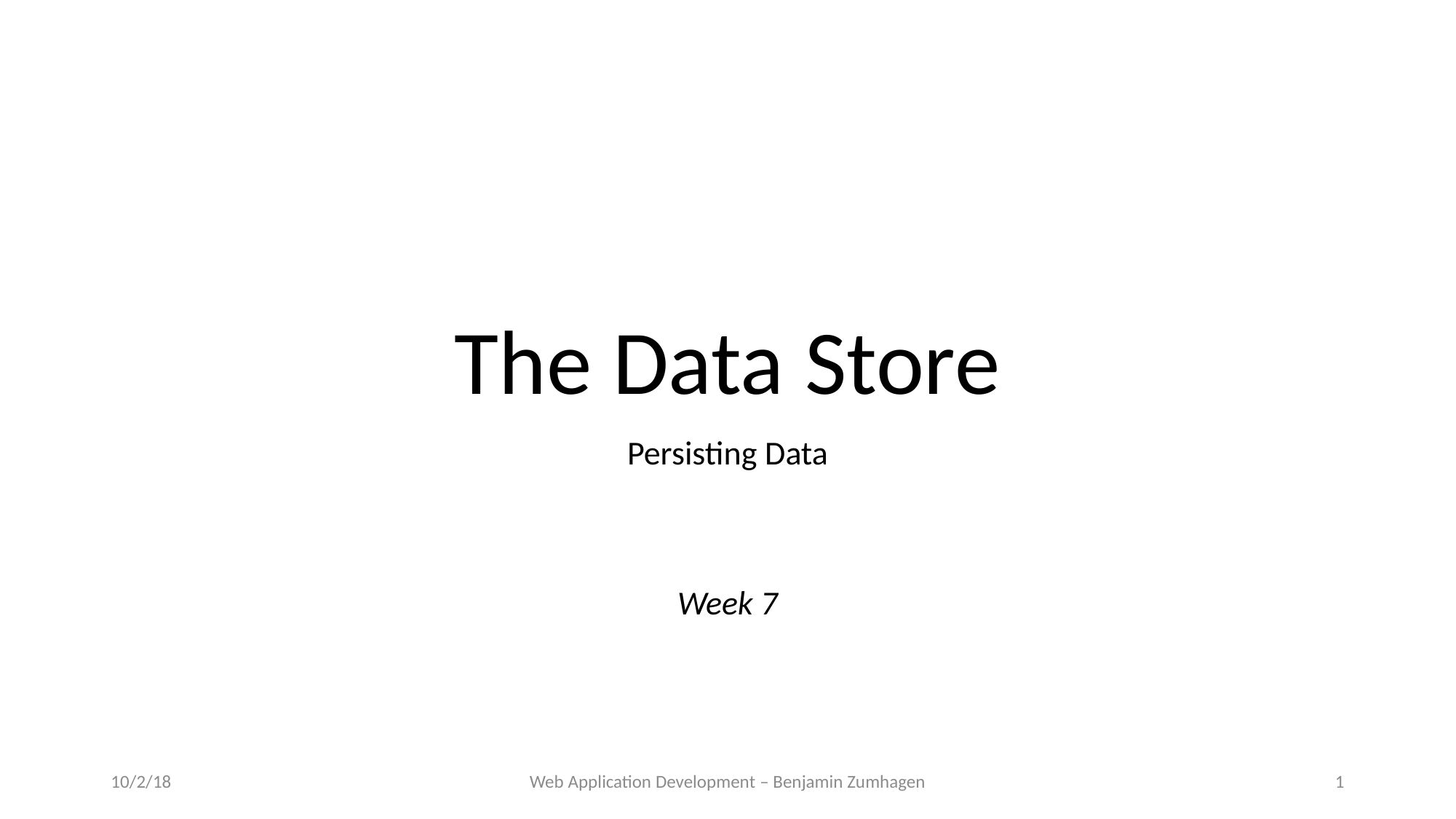

# The Data Store
Persisting Data

Week 7
10/2/18
Web Application Development – Benjamin Zumhagen
1